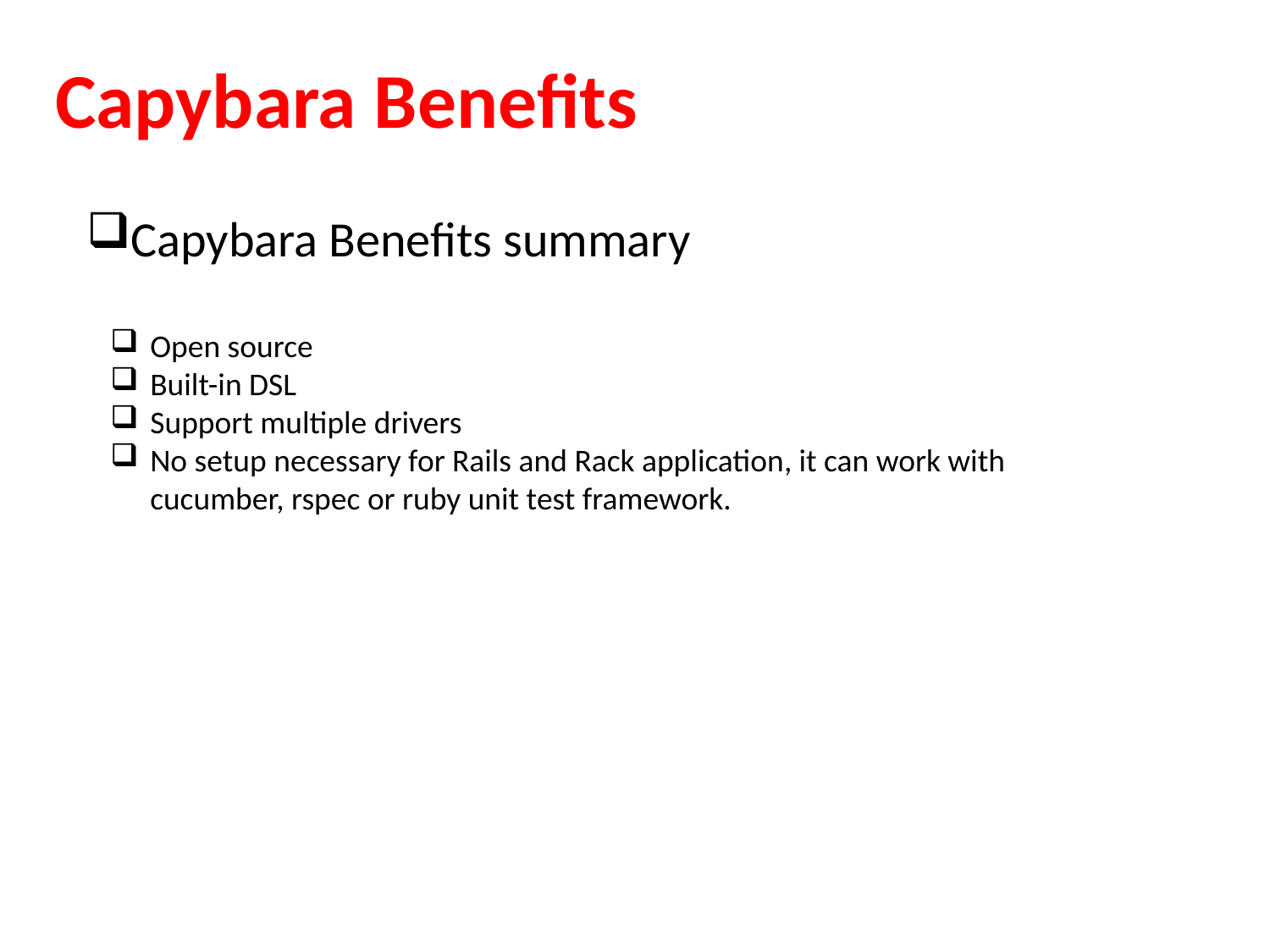

# Capybara Benefits
Capybara Benefits summary

Open source
Built-in DSL
Support multiple drivers
No setup necessary for Rails and Rack application, it can work with cucumber, rspec or ruby unit test framework.